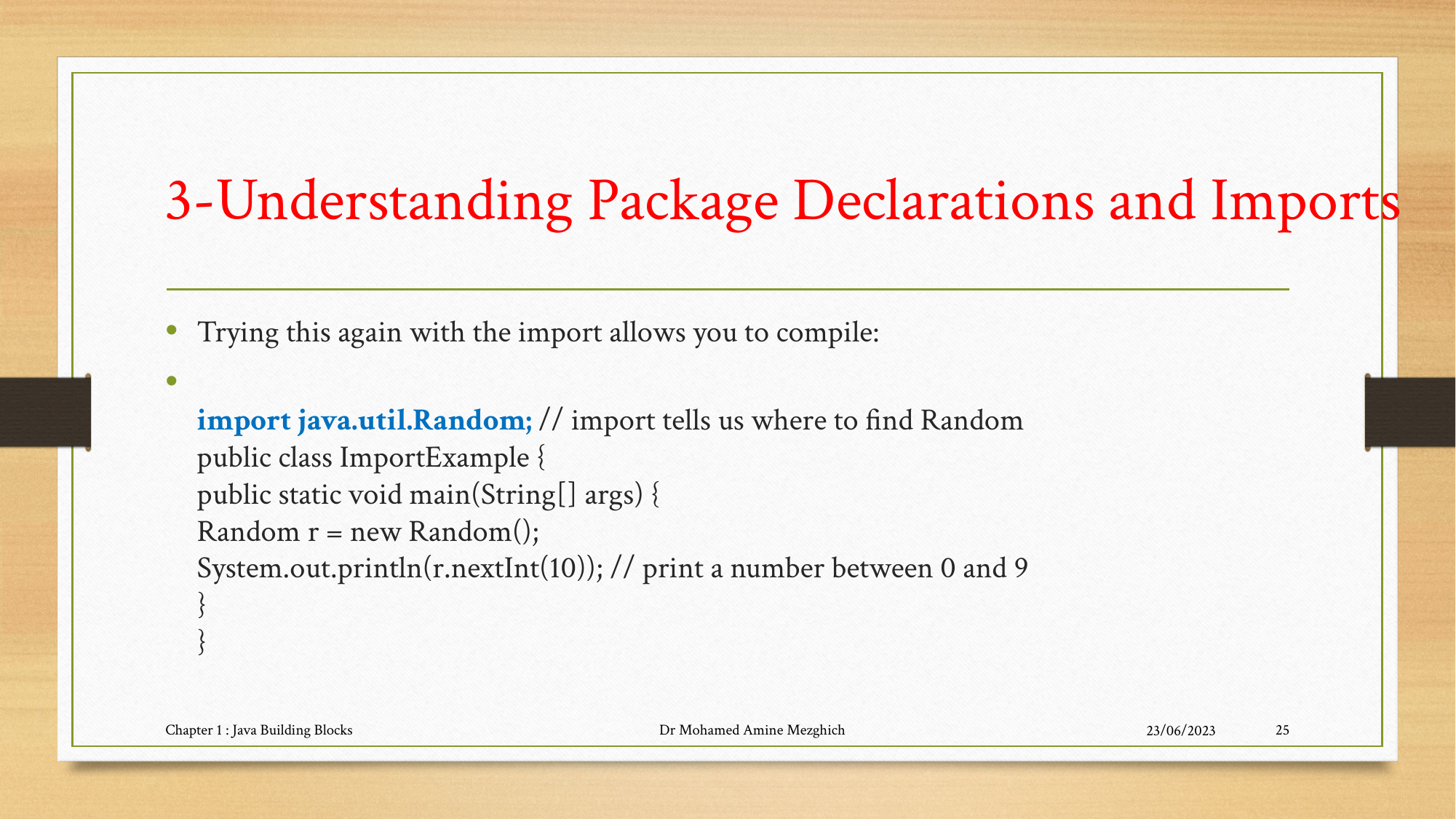

# 3-Understanding Package Declarations and Imports
Trying this again with the import allows you to compile:
import java.util.Random; // import tells us where to find Random
public class ImportExample {
public static void main(String[] args) {
Random r = new Random();
System.out.println(r.nextInt(10)); // print a number between 0 and 9
}
}
Chapter 1 : Java Building Blocks                                                                                         Dr Mohamed Amine Mezghich
23/06/2023
25